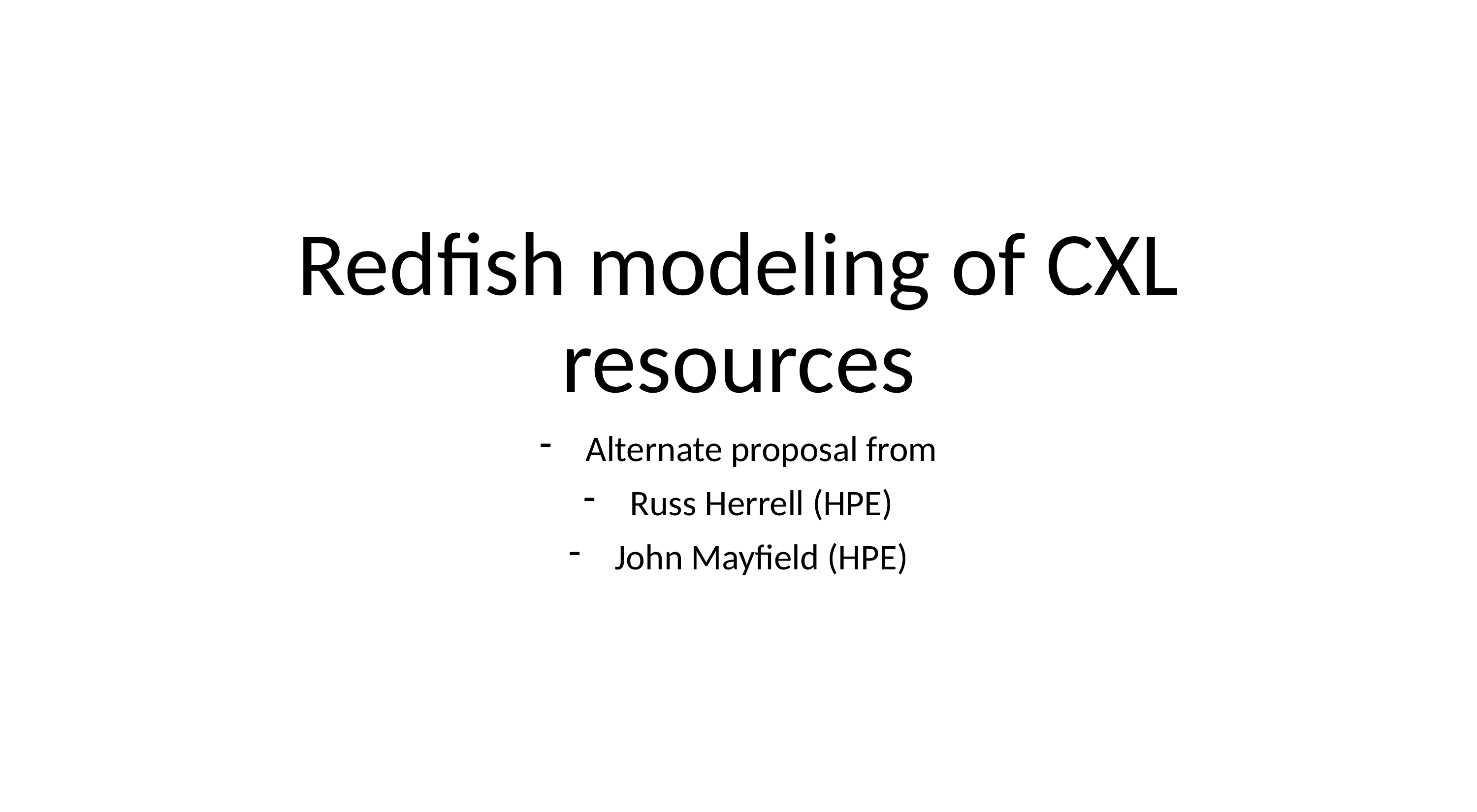

# Redfish modeling of CXL resources
Alternate proposal from
Russ Herrell (HPE)
John Mayfield (HPE)